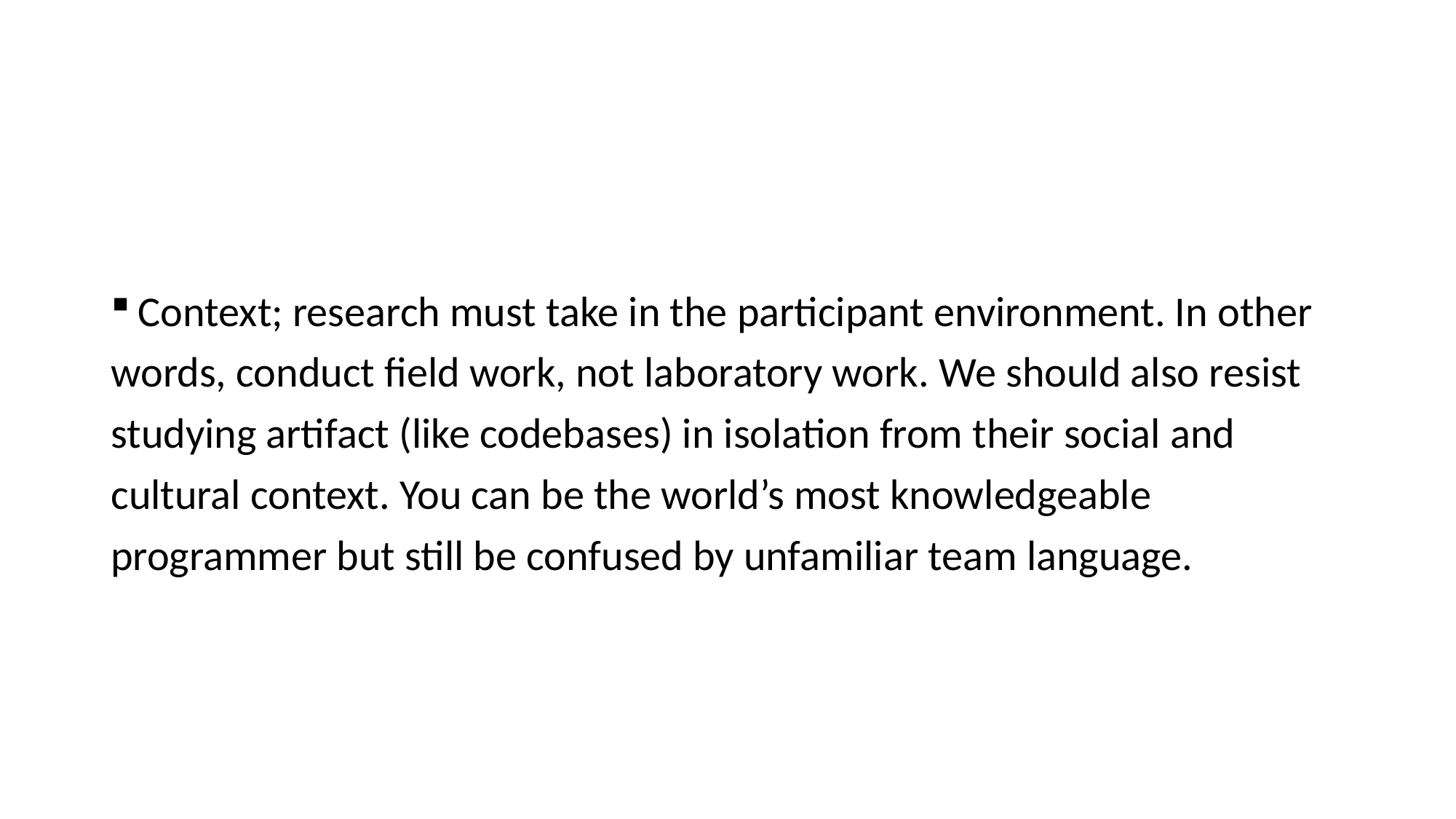

Context; research must take in the participant environment. In other
words, conduct field work, not laboratory work. We should also resist
studying artifact (like codebases) in isolation from their social and
cultural context. You can be the world’s most knowledgeable
programmer but still be confused by unfamiliar team language.